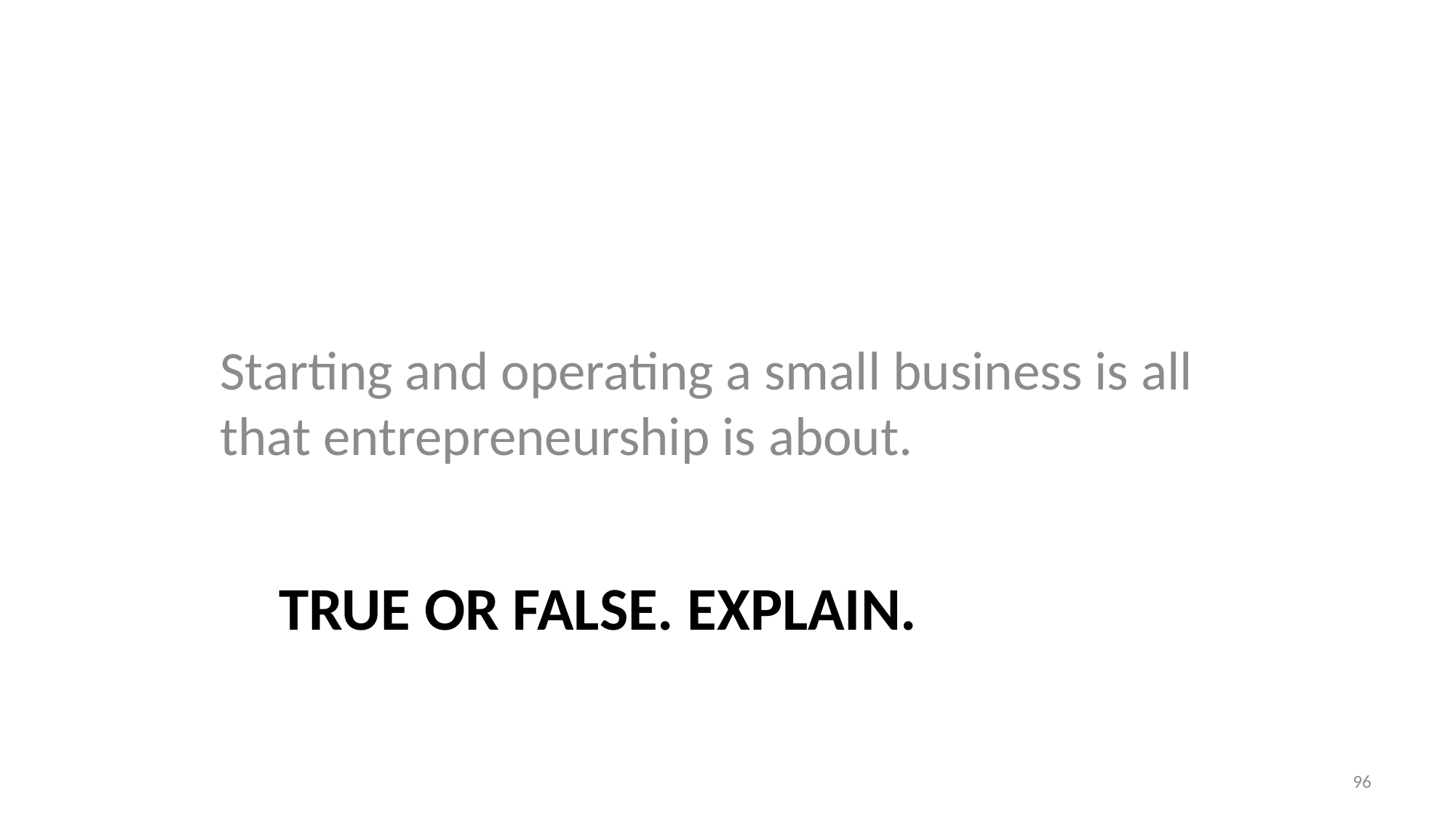

Starting and operating a small business is all that entrepreneurship is about.
# TRUE OR FALSE. Explain.
96